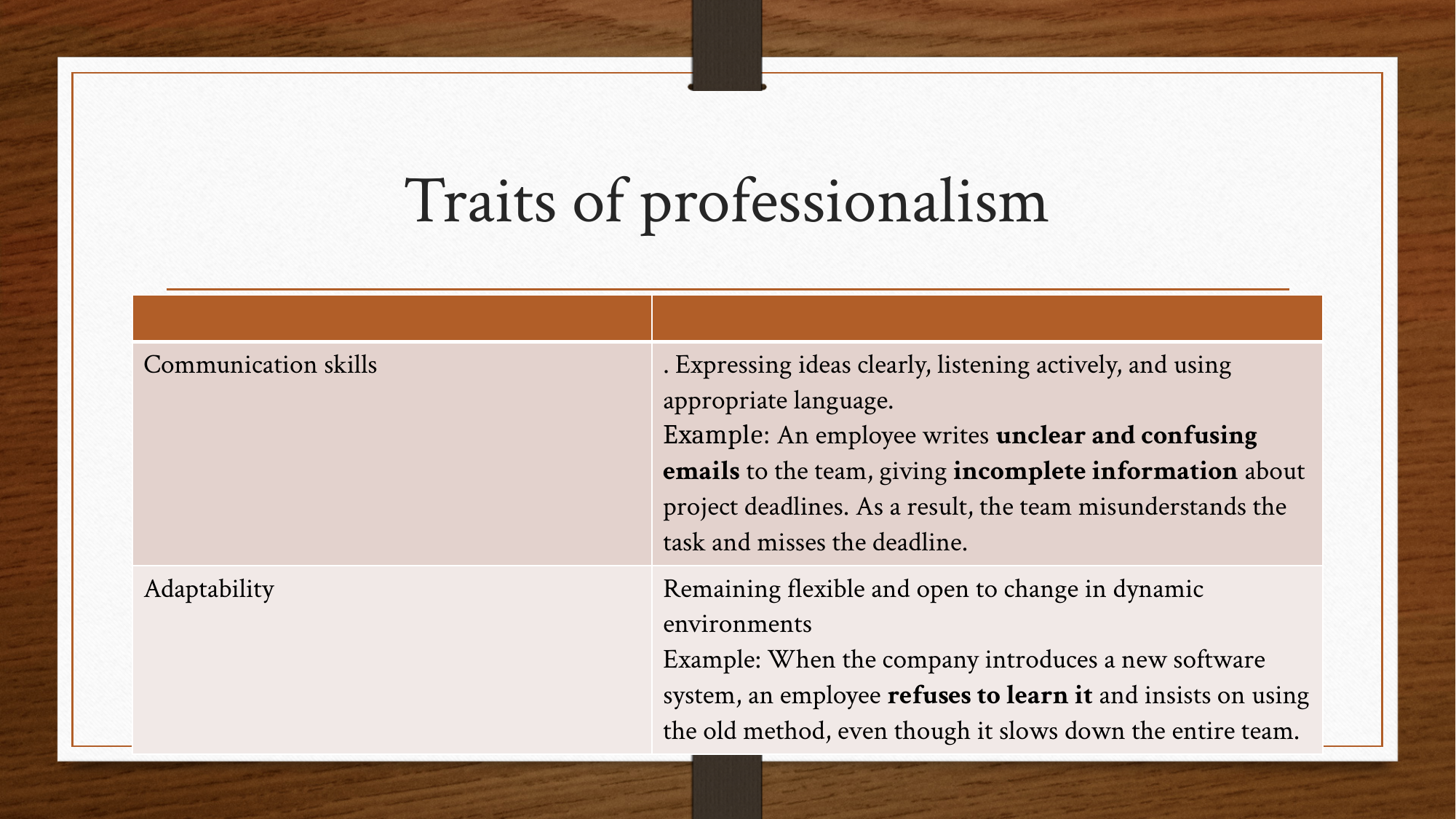

# Traits of professionalism
|  |  |
| --- | --- |
| Communication skills | . Expressing ideas clearly, listening actively, and using appropriate language. Example: An employee writes unclear and confusing emails to the team, giving incomplete information about project deadlines. As a result, the team misunderstands the task and misses the deadline. |
| Adaptability | Remaining flexible and open to change in dynamic environments Example: When the company introduces a new software system, an employee refuses to learn it and insists on using the old method, even though it slows down the entire team. |